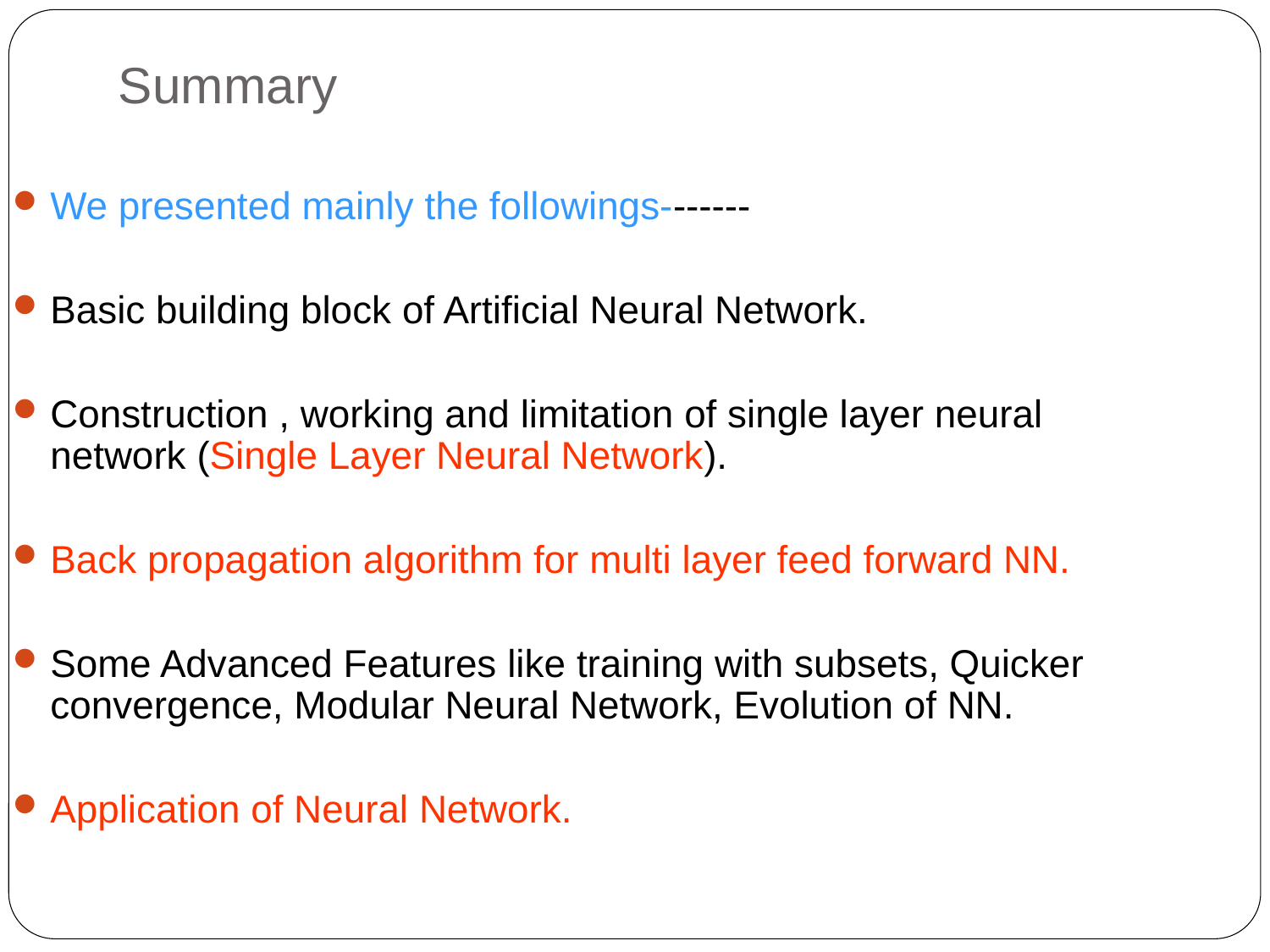

# Summary
We presented mainly the followings-------

Basic building block of Artificial Neural Network.

Construction , working and limitation of single layer neural network (Single Layer Neural Network).

Back propagation algorithm for multi layer feed forward NN.

Some Advanced Features like training with subsets, Quicker convergence, Modular Neural Network, Evolution of NN.

Application of Neural Network.